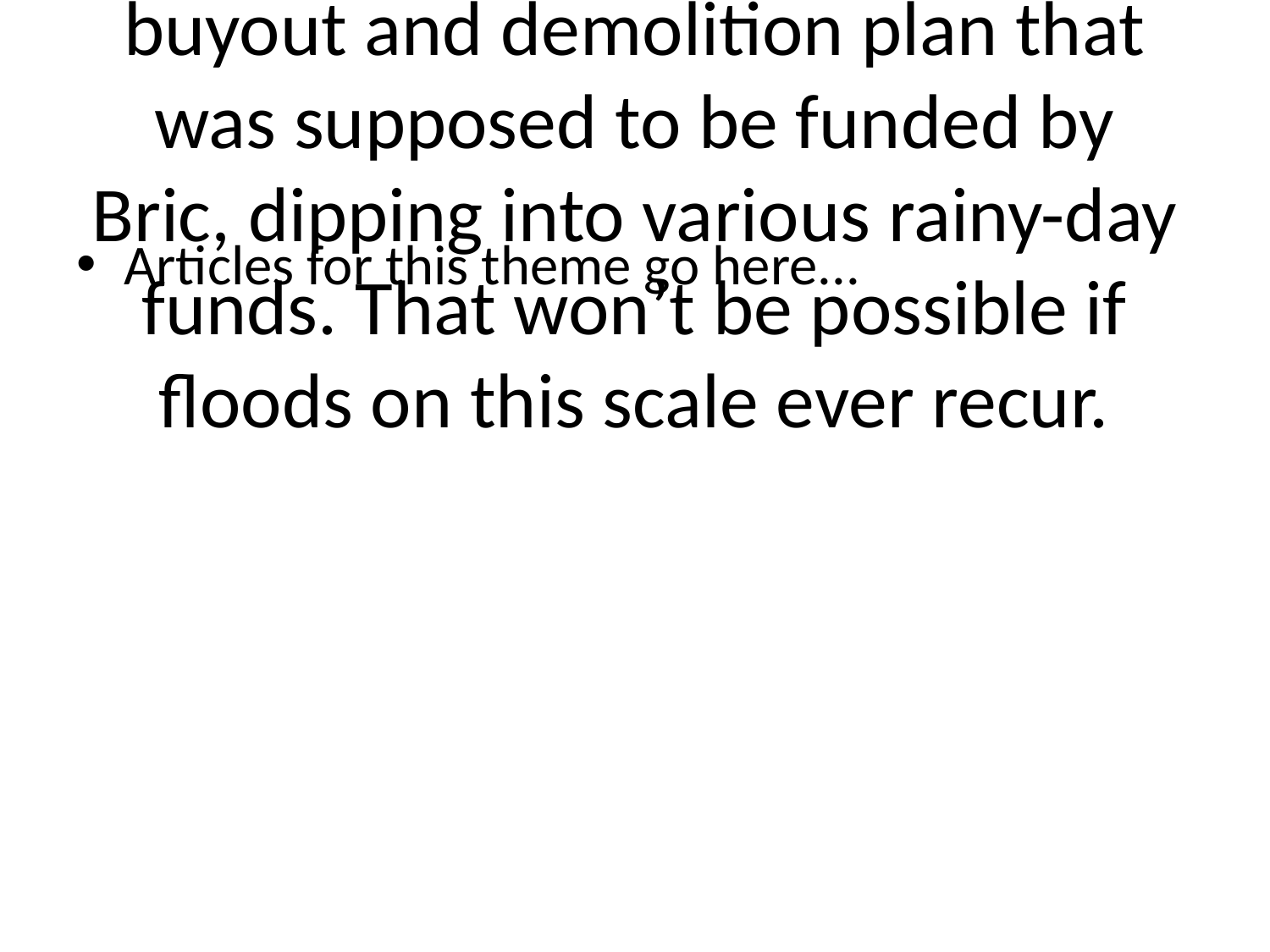

# Cognetti says Scranton can scrape together the necessary cash for the buyout and demolition plan that was supposed to be funded by Bric, dipping into various rainy-day funds. That won’t be possible if floods on this scale ever recur.
Articles for this theme go here...